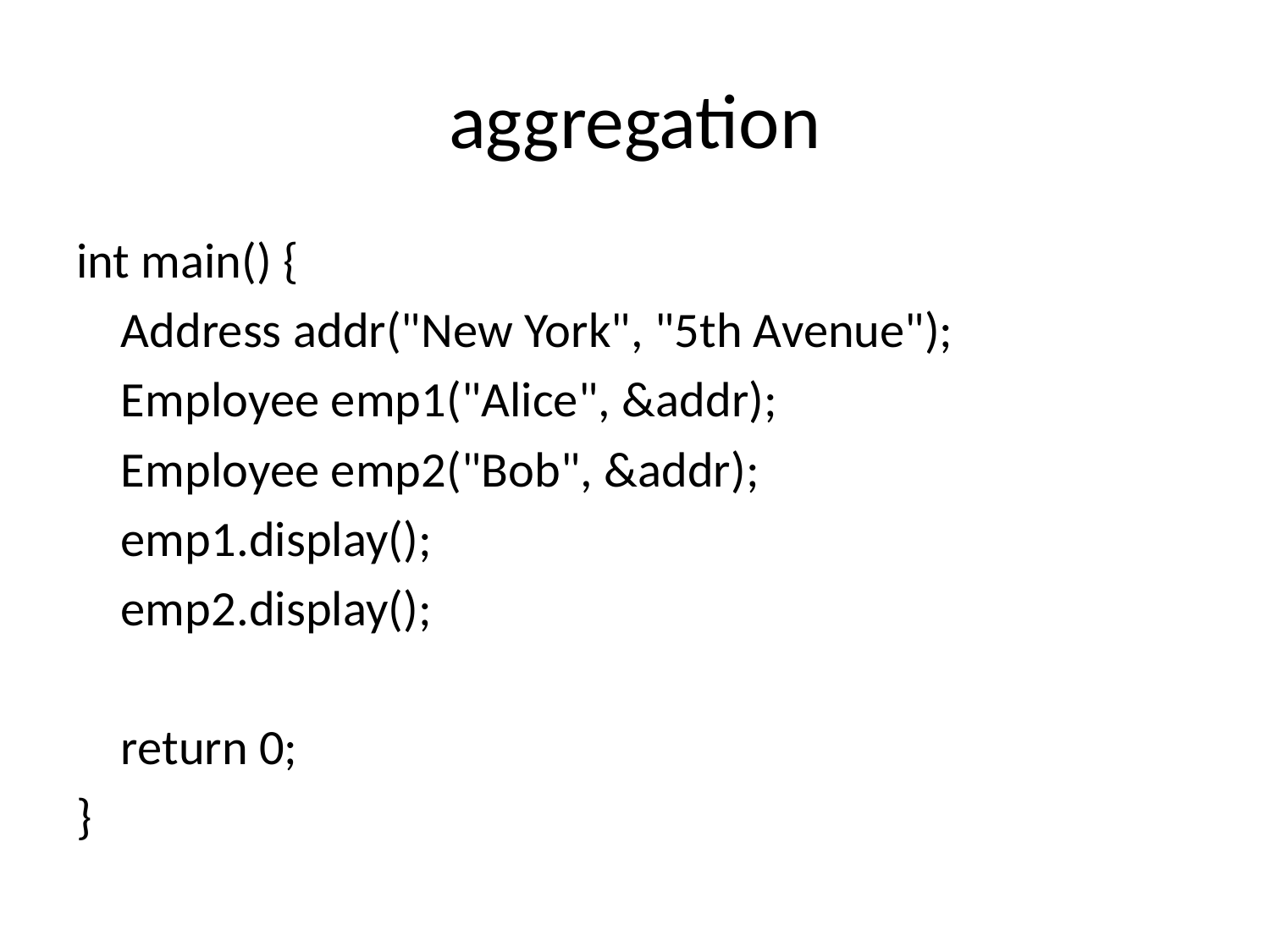

# aggregation
int main() {
    Address addr("New York", "5th Avenue");
    Employee emp1("Alice", &addr);
    Employee emp2("Bob", &addr);
    emp1.display();
    emp2.display();

    return 0;
}